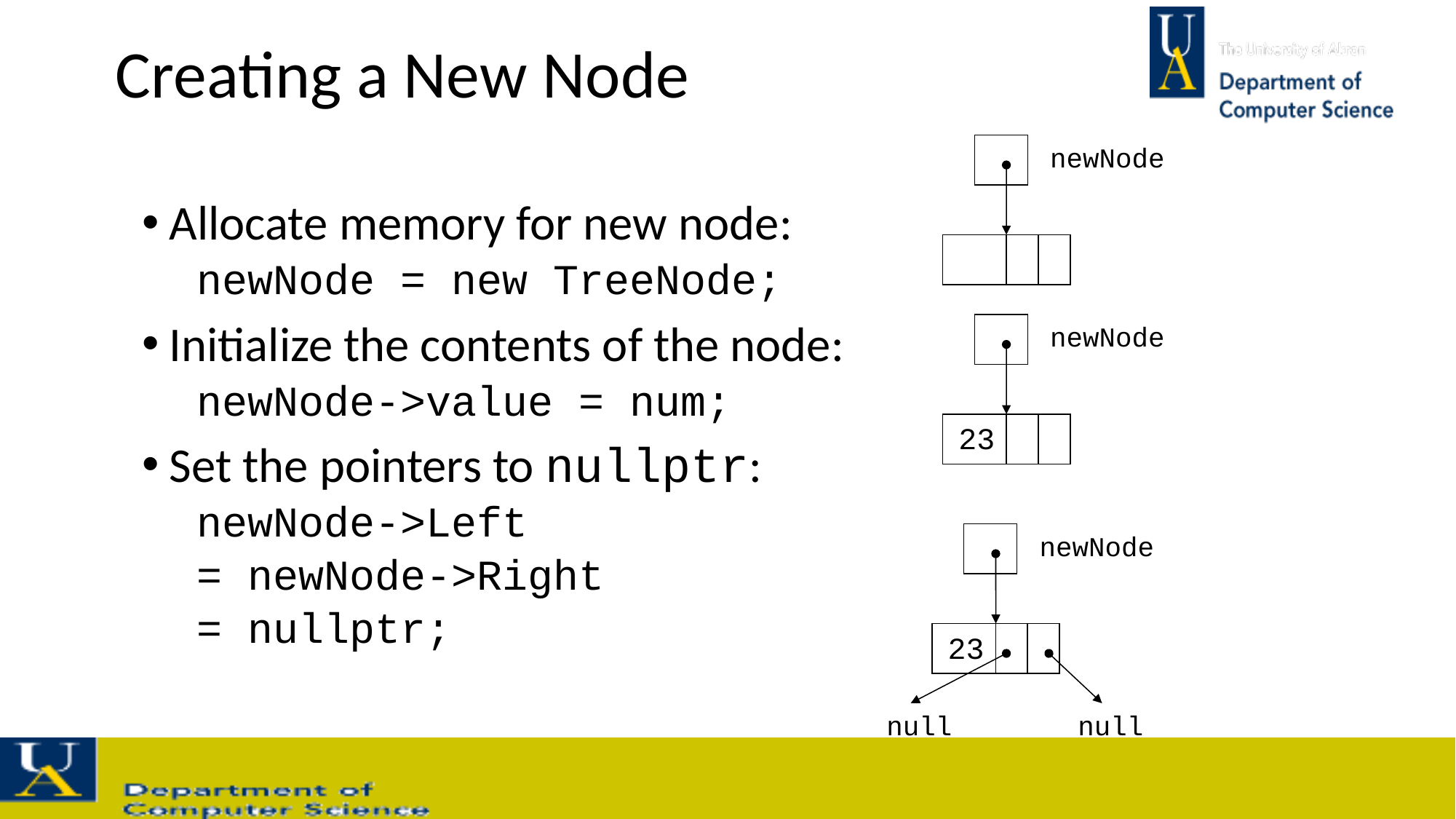

# Creating a New Node

newNode

newNode

23

newNode

23

null
null
Allocate memory for new node:
newNode = new TreeNode;
Initialize the contents of the node:
newNode->value = num;
Set the pointers to nullptr:
newNode->Left
= newNode->Right
= nullptr;